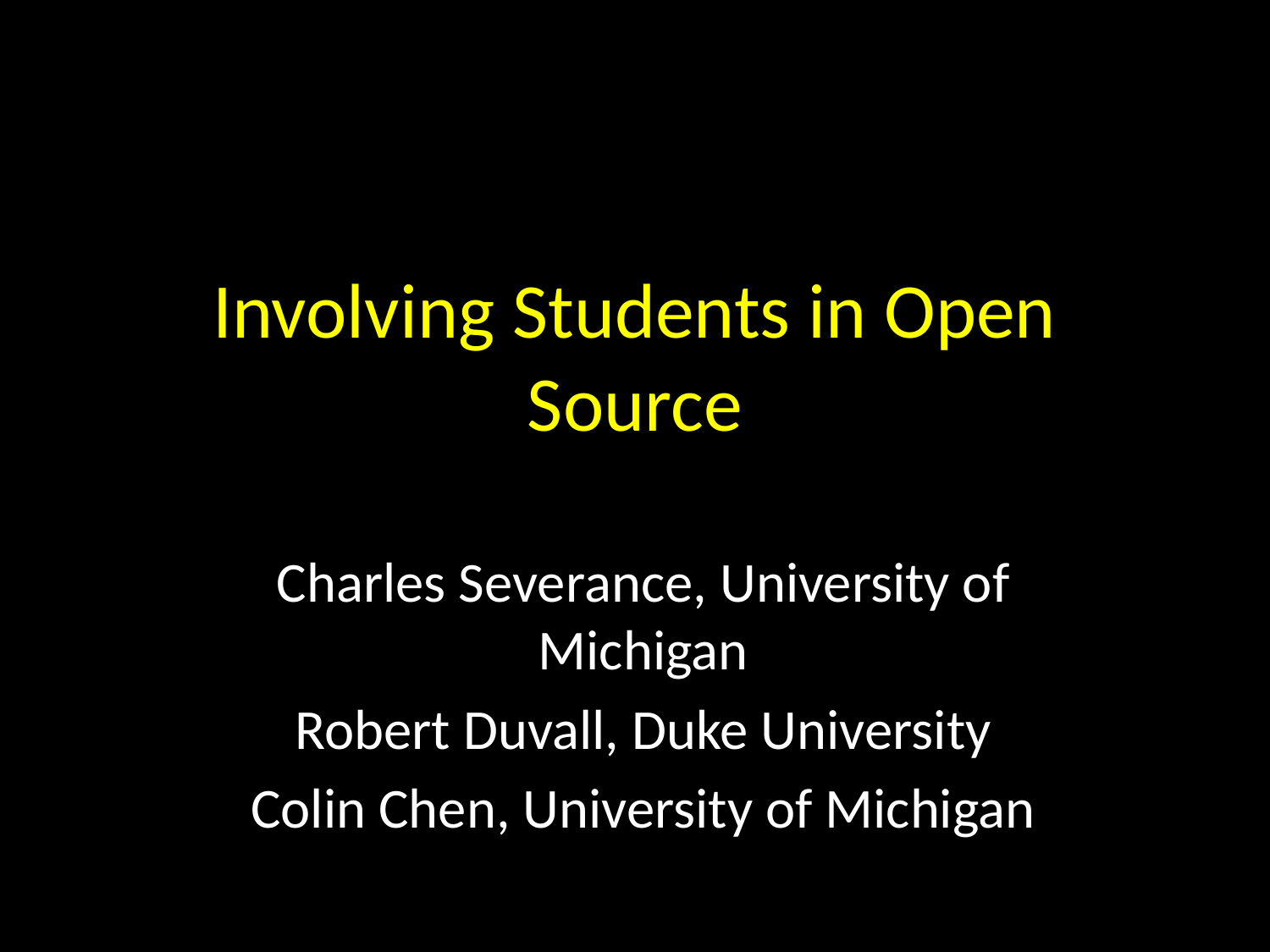

# Involving Students in Open Source
Charles Severance, University of Michigan
Robert Duvall, Duke University
Colin Chen, University of Michigan